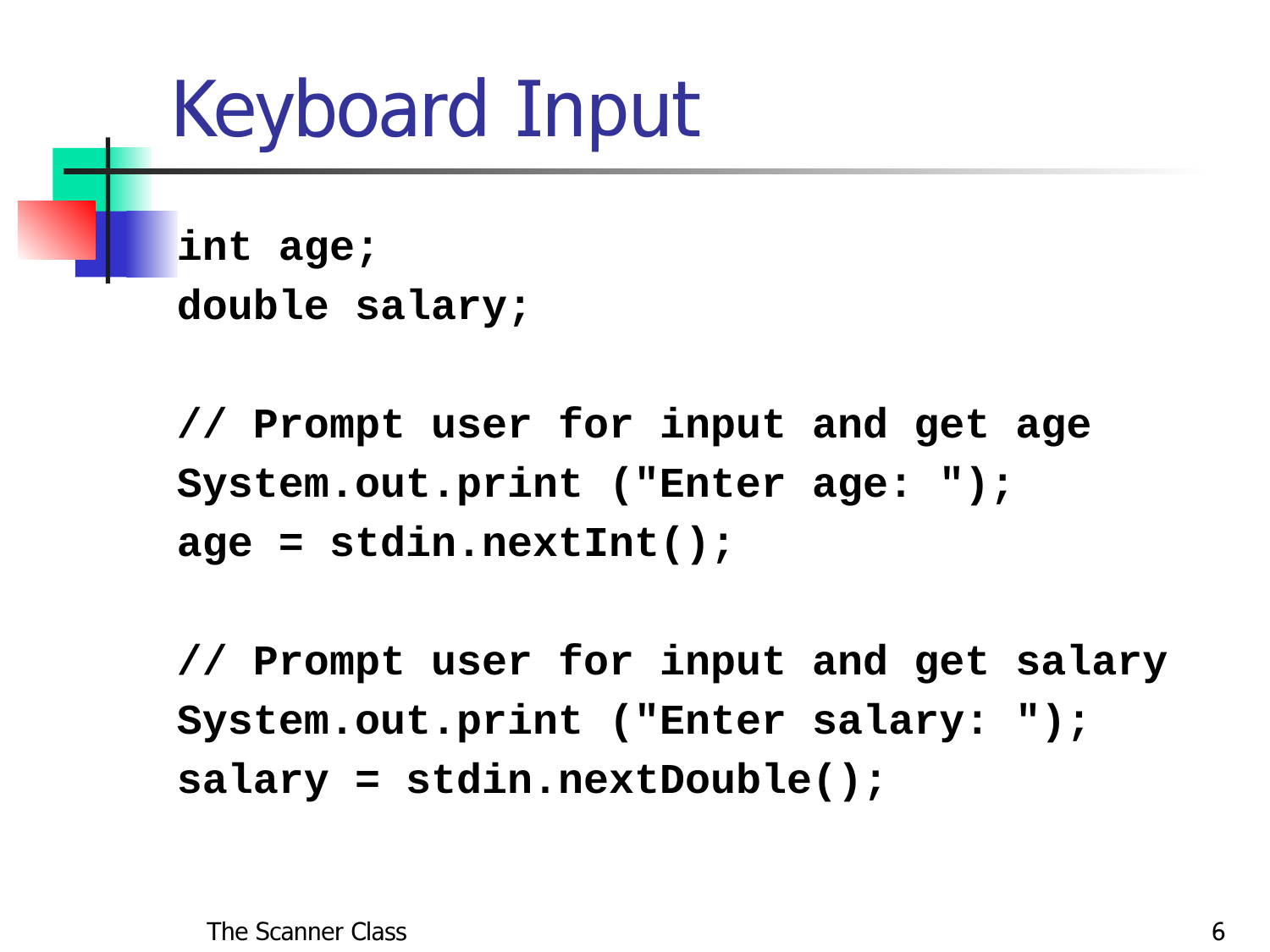

# Keyboard Input
int age;
double salary;

// Prompt user for input and get age
System.out.print ("Enter age: ");
age = stdin.nextInt();

// Prompt user for input and get salary
System.out.print ("Enter salary: ");
salary = stdin.nextDouble();
The Scanner Class
6